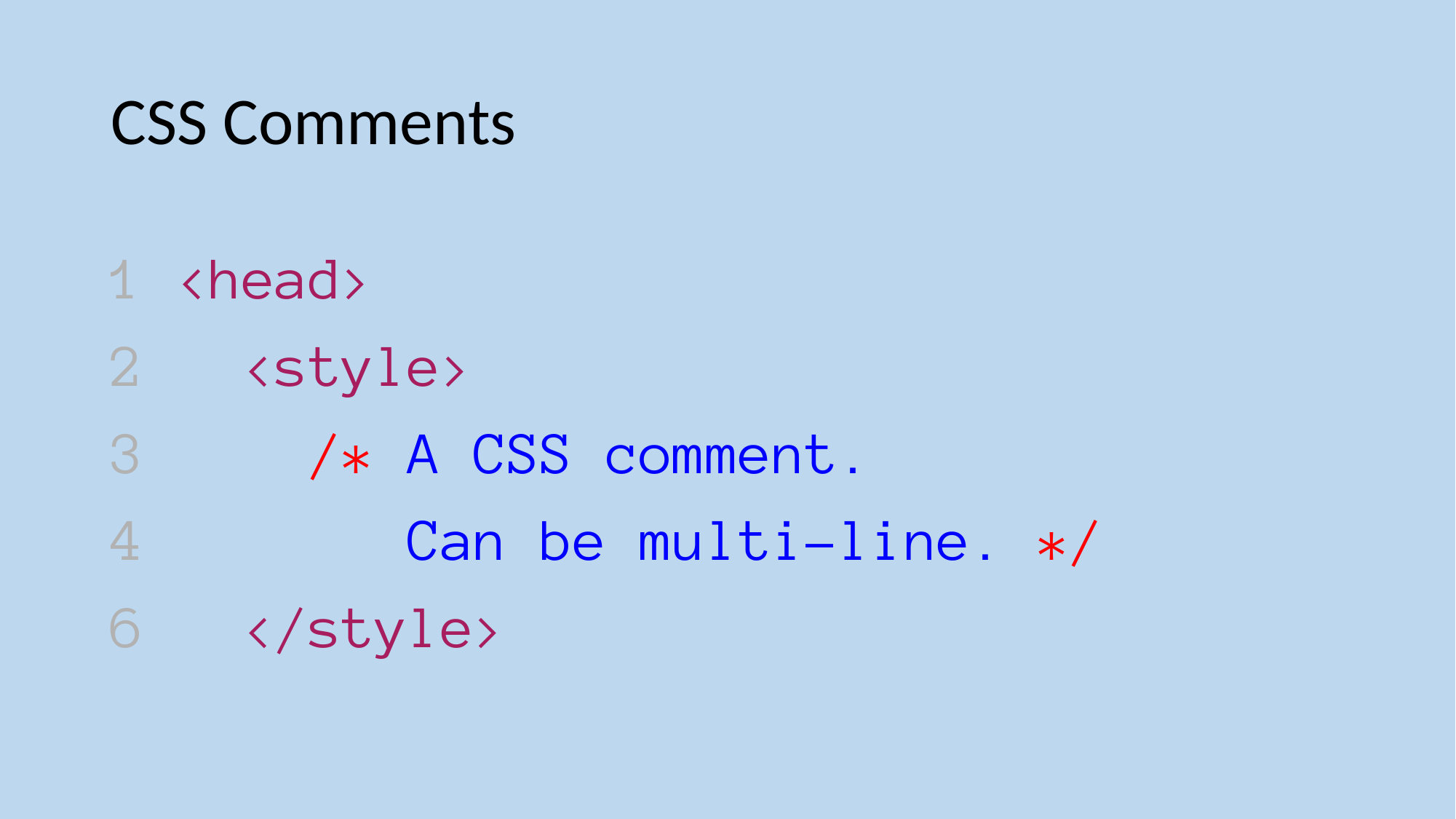

# CSS Comments
1 <head>
2   <style>
3     /* A CSS comment.
4        Can be multi-line. */
6   </style>